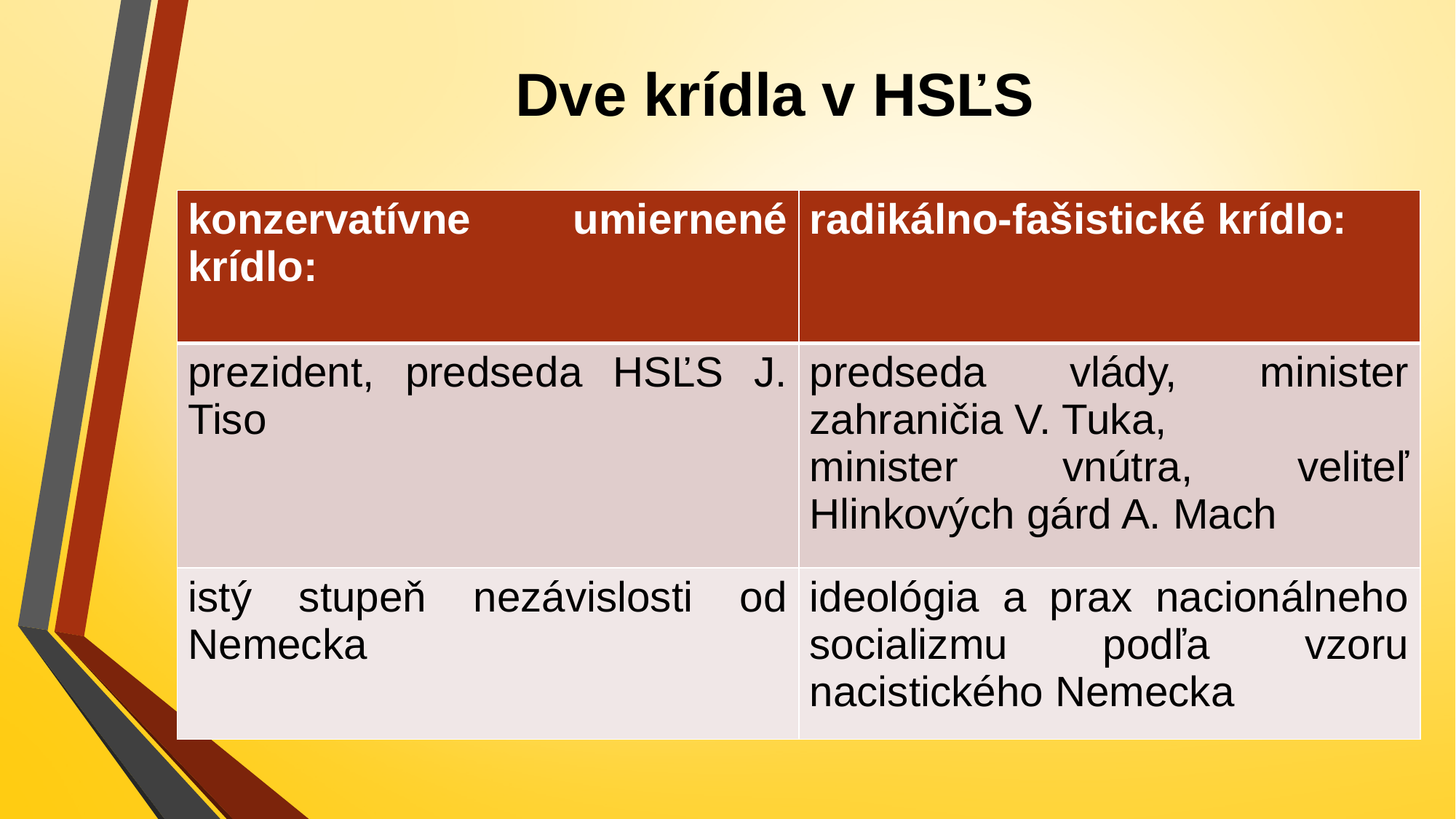

# Dve krídla v HSĽS
| konzervatívne umiernené krídlo: | radikálno-fašistické krídlo: |
| --- | --- |
| prezident, predseda HSĽS J. Tiso | predseda vlády, minister zahraničia V. Tuka, minister vnútra, veliteľ Hlinkových gárd A. Mach |
| istý stupeň nezávislosti od Nemecka | ideológia a prax nacionálneho socializmu podľa vzoru nacistického Nemecka |